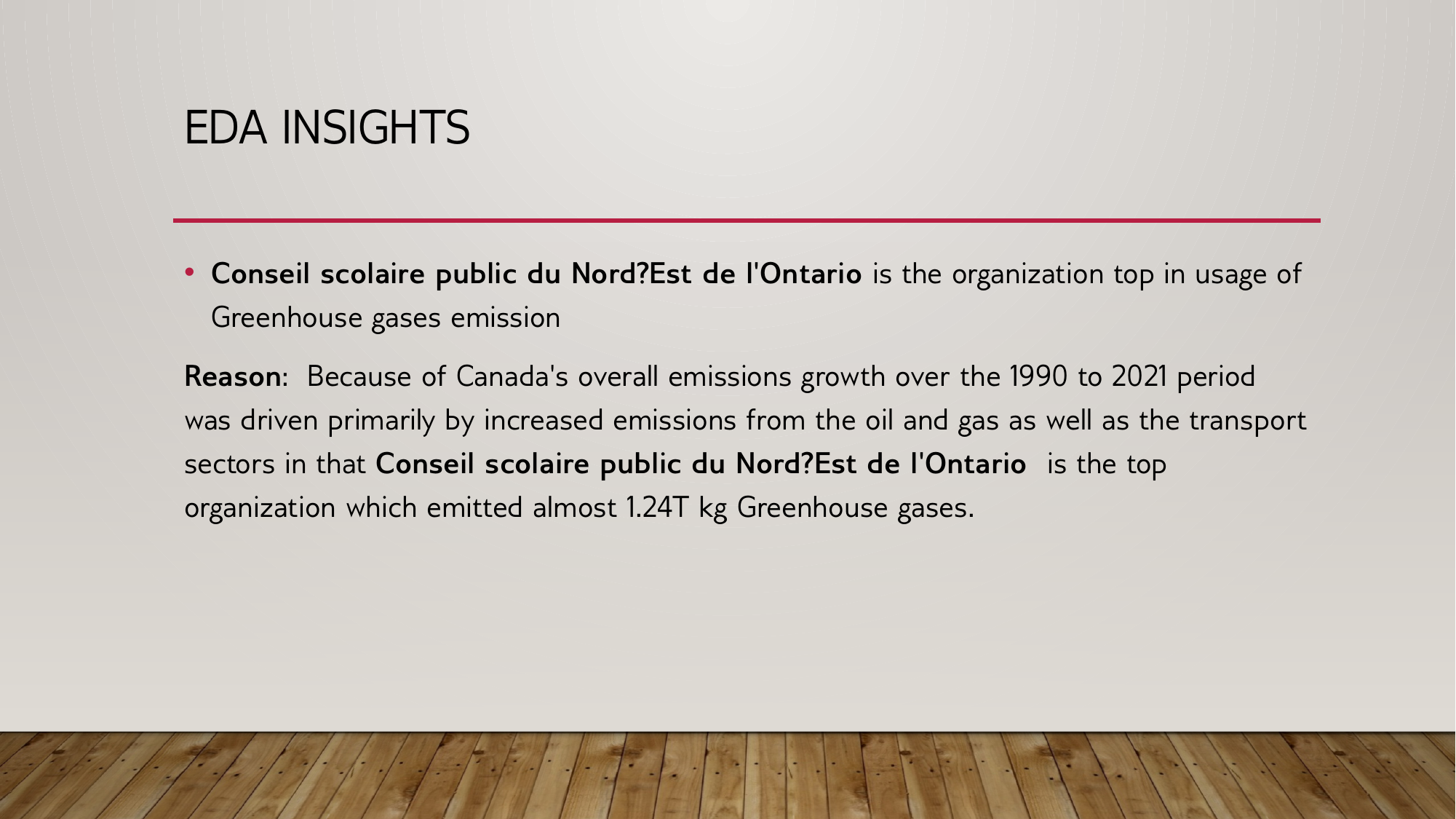

# Eda Insights
Conseil scolaire public du Nord?Est de l'Ontario is the organization top in usage of Greenhouse gases emission
Reason:  Because of Canada's overall emissions growth over the 1990 to 2021 period was driven primarily by increased emissions from the oil and gas as well as the transport sectors in that Conseil scolaire public du Nord?Est de l'Ontario  is the top organization which emitted almost 1.24T kg Greenhouse gases.